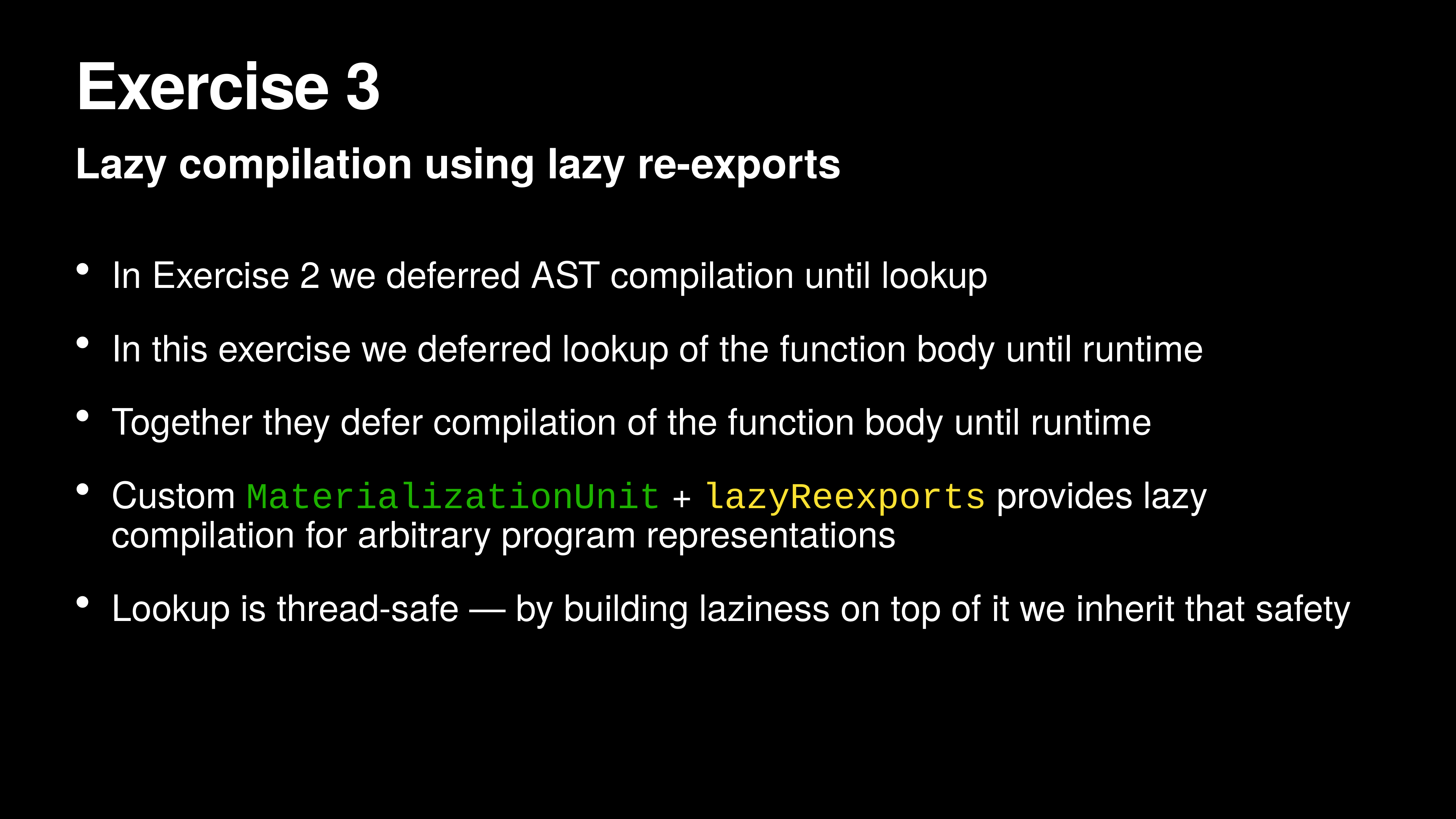

# Exercise 3
Lazy compilation using lazy re-exports
In Exercise 2 we deferred AST compilation until lookup
In this exercise we deferred lookup of the function body until runtime
Together they defer compilation of the function body until runtime
Custom MaterializationUnit + lazyReexports provides lazy compilation for arbitrary program representations
Lookup is thread-safe — by building laziness on top of it we inherit that safety